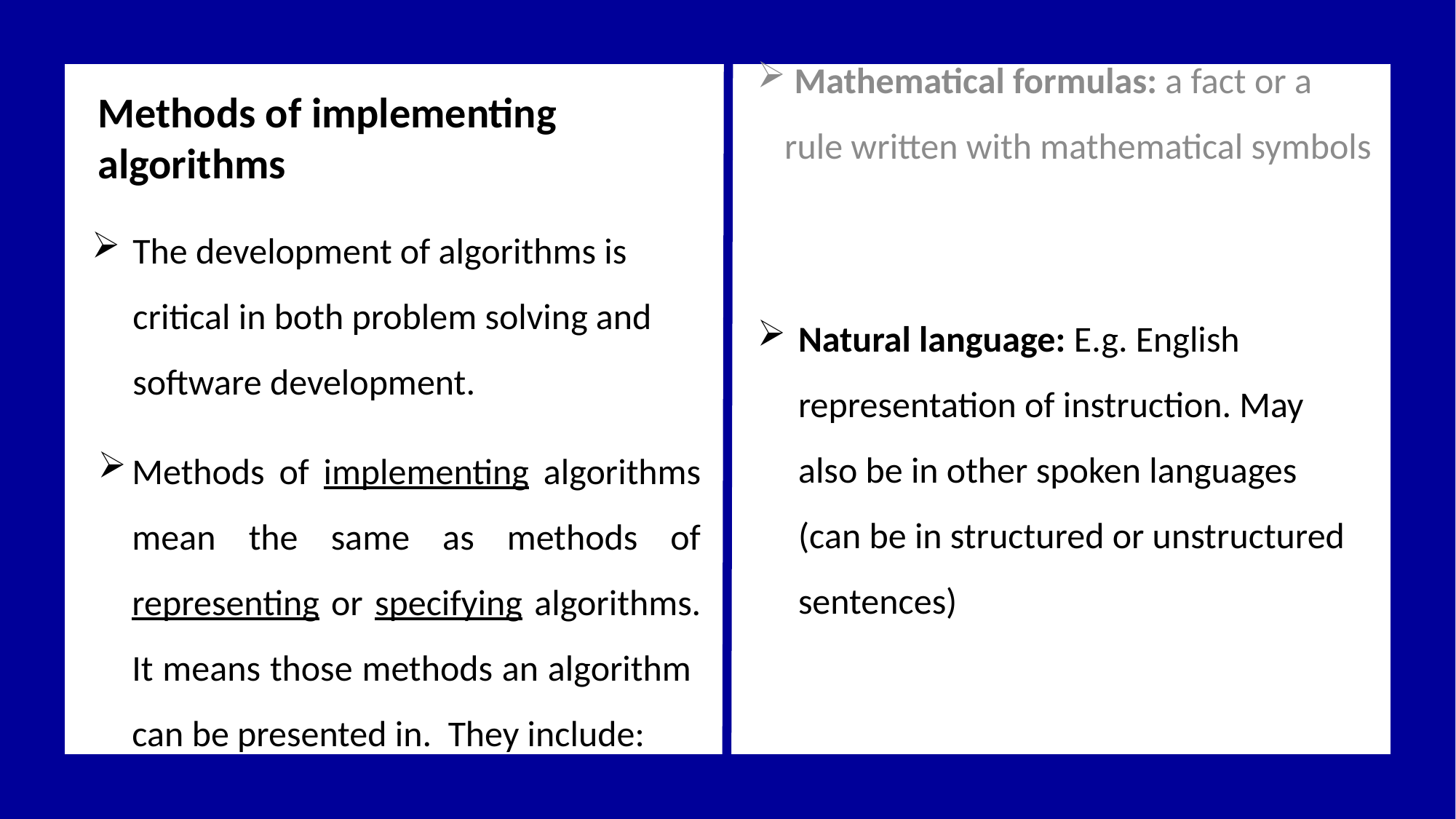

Methods of implementing algorithms
 Mathematical formulas: a fact or a rule written with mathematical symbols

The development of algorithms is critical in both problem solving and software development.
Natural language: E.g. English representation of instruction. May also be in other spoken languages (can be in structured or unstructured sentences)
Methods of implementing algorithms mean the same as methods of representing or specifying algorithms. It means those methods an algorithm  can be presented in.  They include: